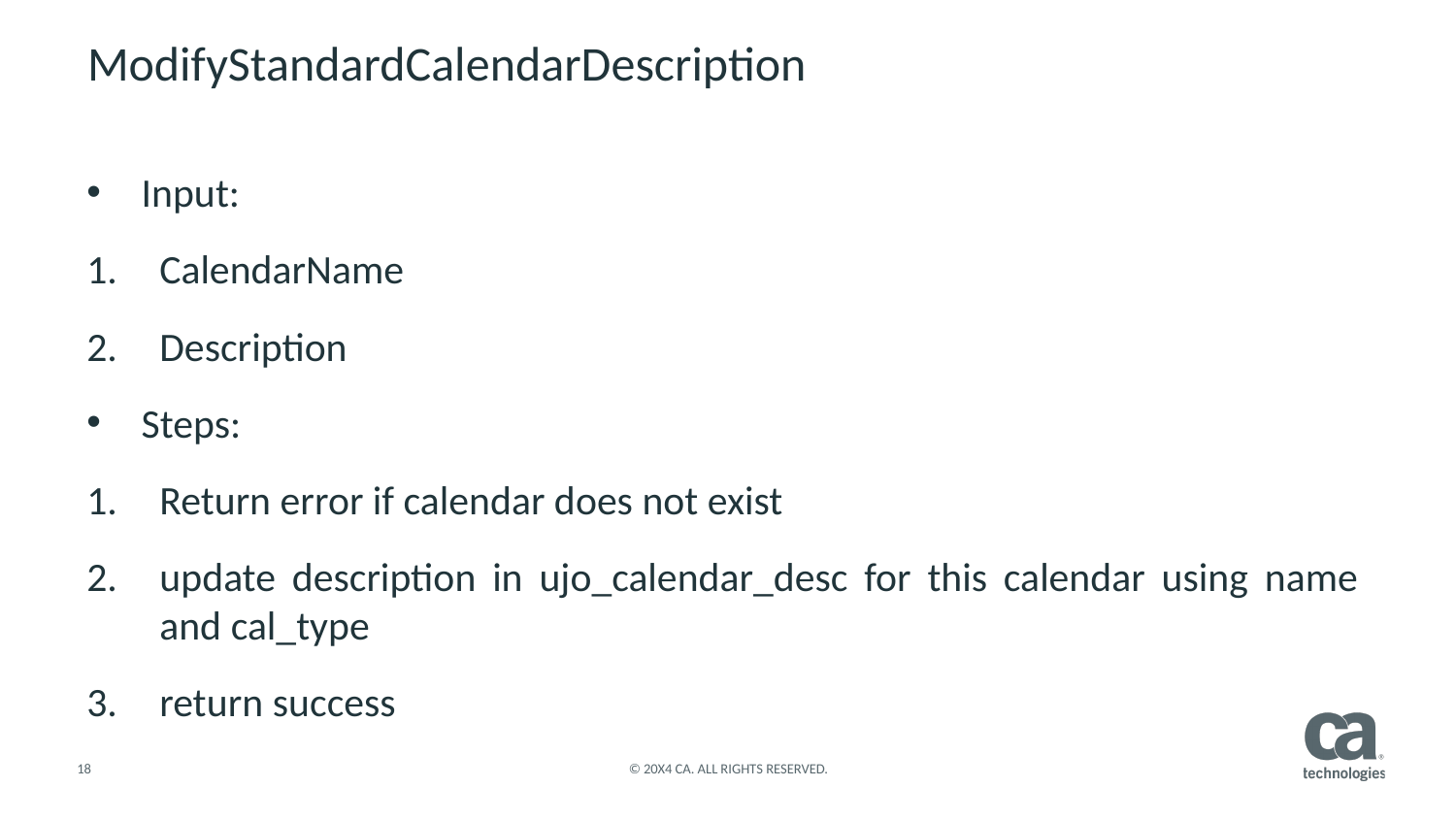

# ModifyStandardCalendarDescription
Input:
CalendarName
Description
Steps:
Return error if calendar does not exist
update description in ujo_calendar_desc for this calendar using name and cal_type
return success